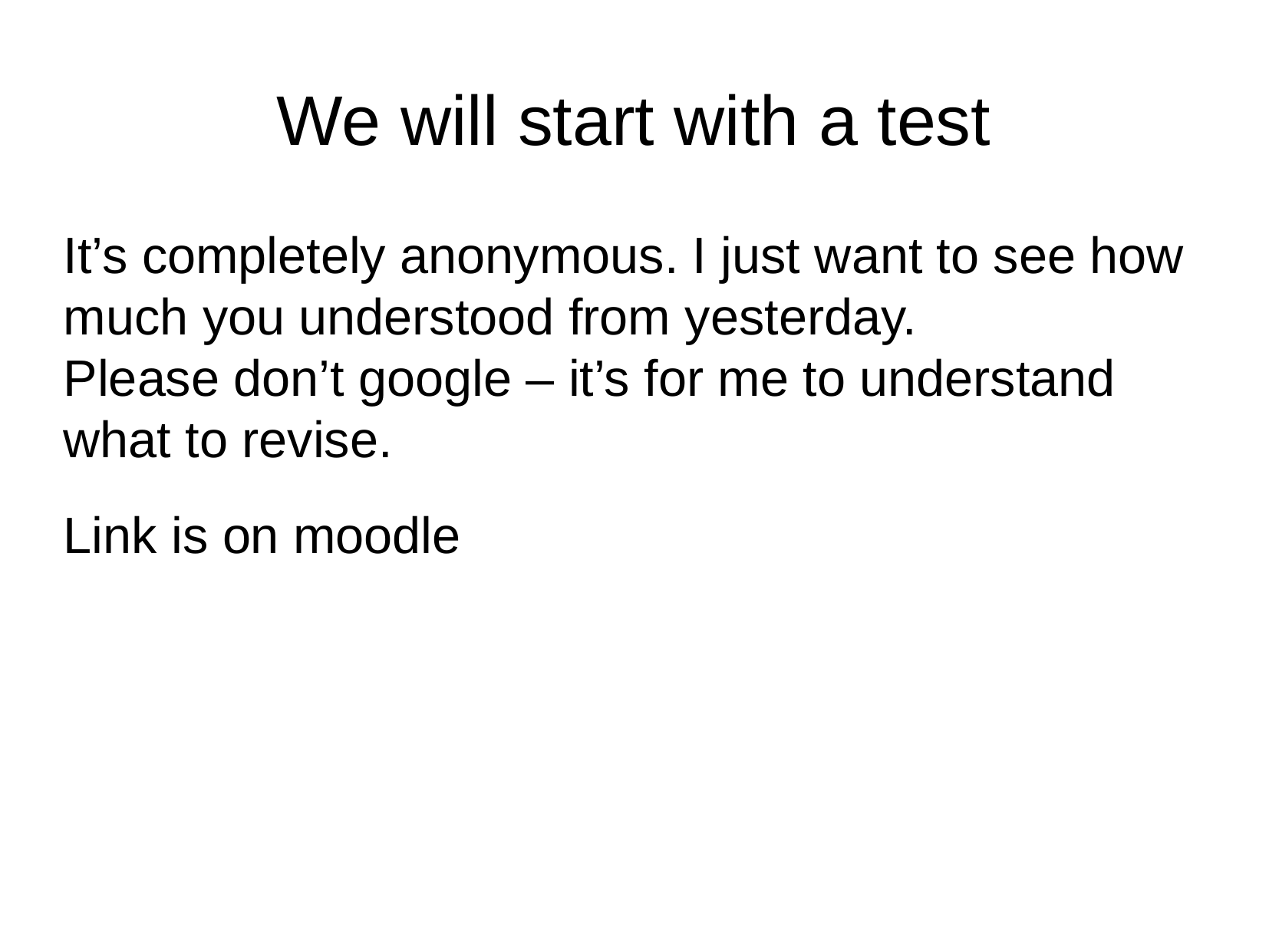

We will start with a test
It’s completely anonymous. I just want to see how much you understood from yesterday.
Please don’t google – it’s for me to understand what to revise.

Link is on moodle